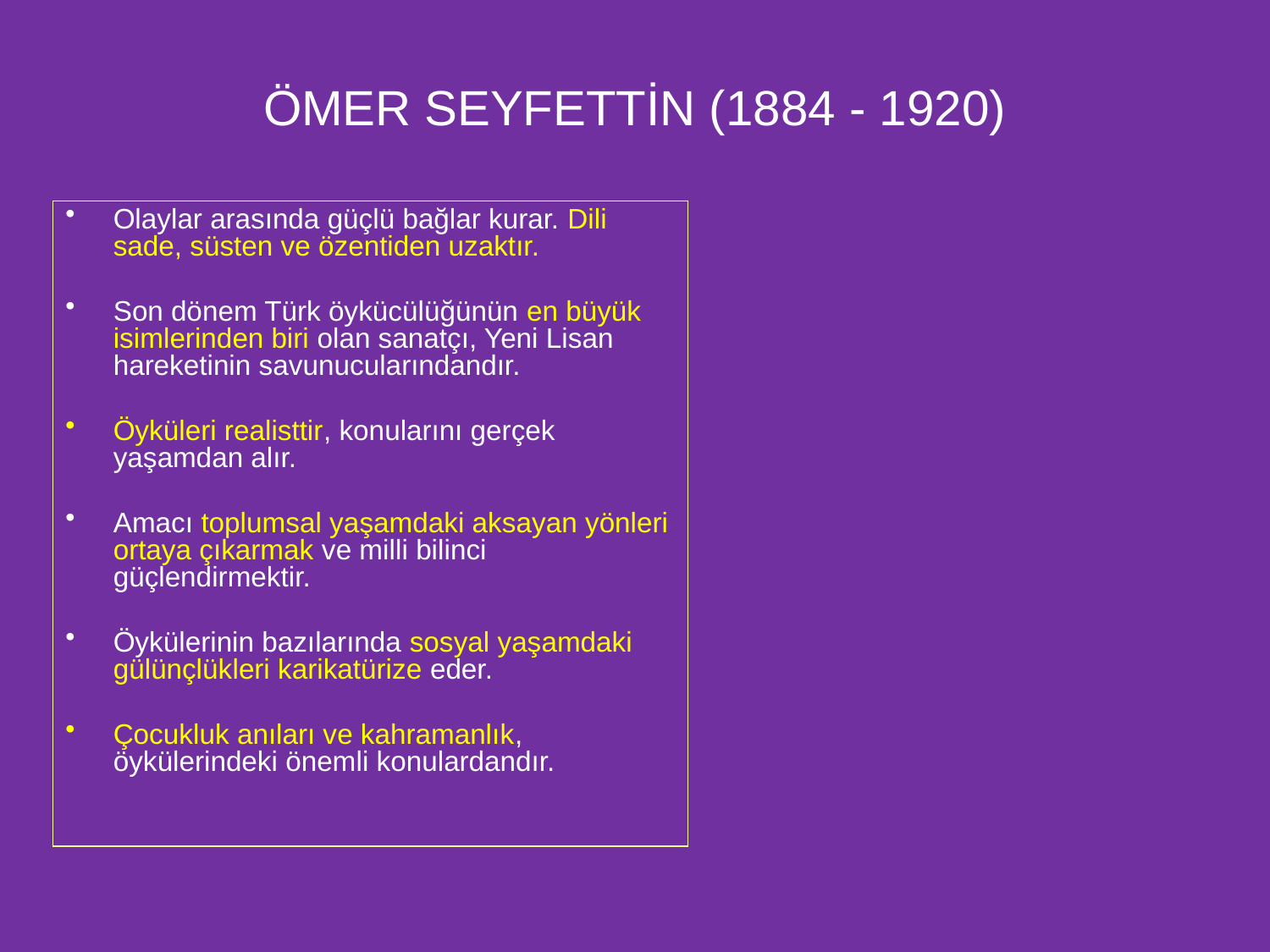

# ÖMER SEYFETTİN (1884 - 1920)
Olaylar arasında güçlü bağlar kurar. Dili sade, süsten ve özentiden uzaktır.

Son dönem Türk öykücülüğünün en büyük isimlerinden biri olan sanatçı, Yeni Lisan hareketinin savunucularındandır.

Öyküleri realisttir, konularını gerçek yaşamdan alır.

Amacı toplumsal yaşamdaki aksayan yönleri ortaya çıkarmak ve milli bilinci güçlendirmektir.

Öykülerinin bazılarında sosyal yaşamdaki gülünçlükleri karikatürize eder.

Çocukluk anıları ve kahramanlık, öykülerindeki önemli konulardandır.